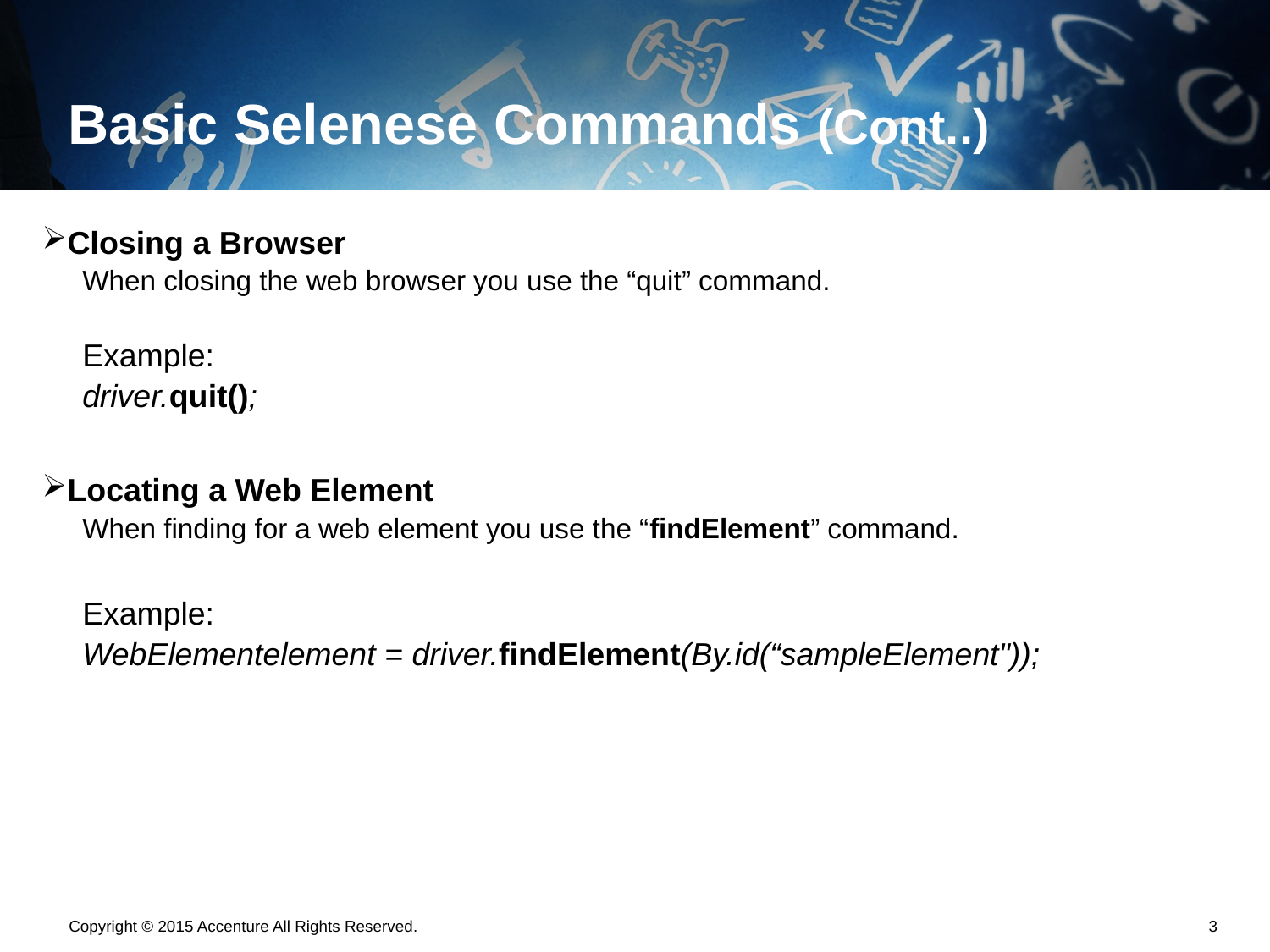

# Basic Selenese Commands (Cont..)
Closing a Browser
When closing the web browser you use the “quit” command.

Example:
driver.quit();

Locating a Web Element
When finding for a web element you use the “findElement” command.

Example:
WebElementelement = driver.findElement(By.id(“sampleElement"));
Copyright © 2015 Accenture All Rights Reserved.
3